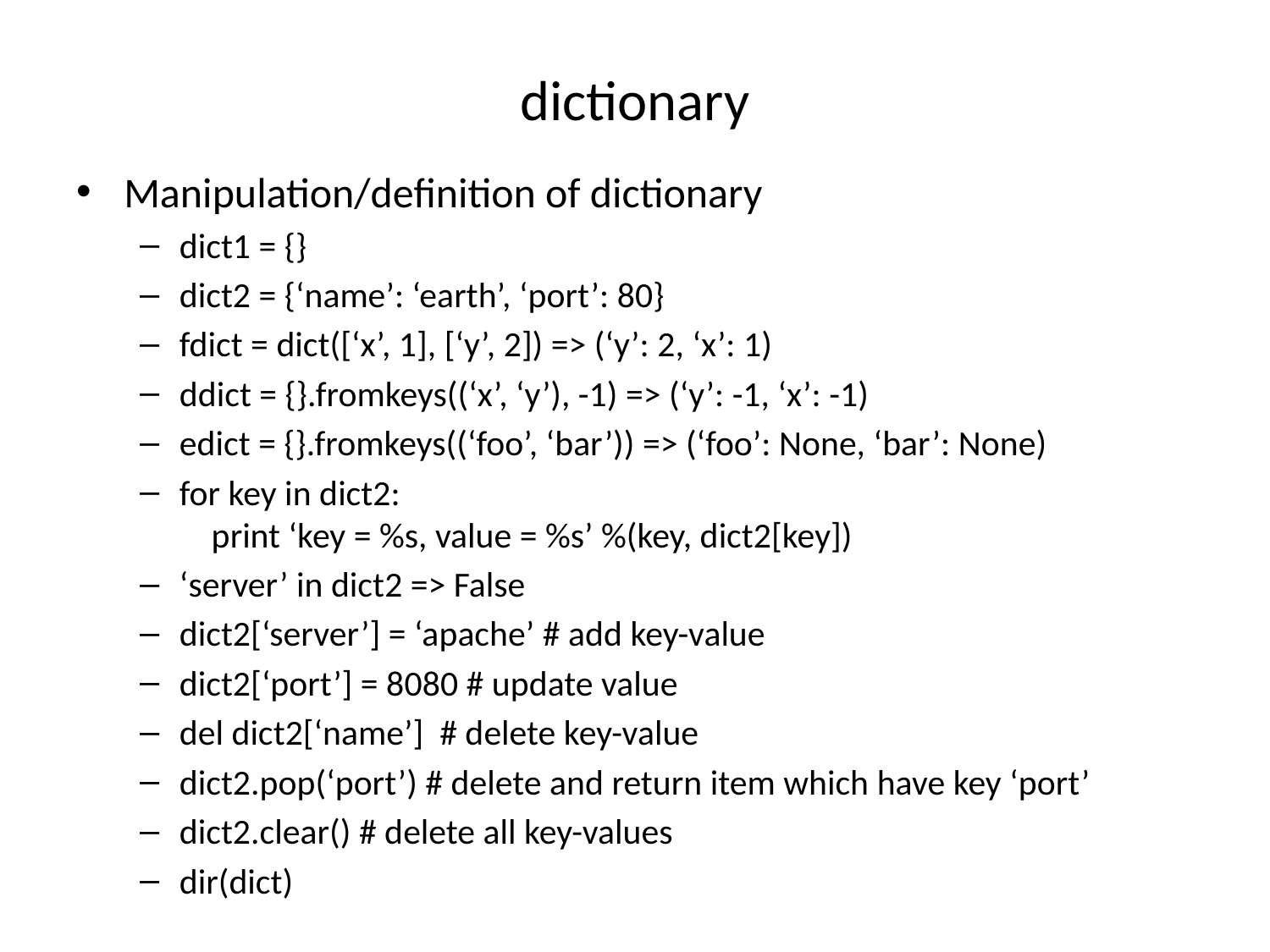

# dictionary
Manipulation/definition of dictionary
dict1 = {}
dict2 = {‘name’: ‘earth’, ‘port’: 80}
fdict = dict([‘x’, 1], [‘y’, 2]) => (‘y’: 2, ‘x’: 1)
ddict = {}.fromkeys((‘x’, ‘y’), -1) => (‘y’: -1, ‘x’: -1)
edict = {}.fromkeys((‘foo’, ‘bar’)) => (‘foo’: None, ‘bar’: None)
for key in dict2:
    print ‘key = %s, value = %s’ %(key, dict2[key])
‘server’ in dict2 => False
dict2[‘server’] = ‘apache’ # add key-value
dict2[‘port’] = 8080 # update value
del dict2[‘name’]  # delete key-value
dict2.pop(‘port’) # delete and return item which have key ‘port’
dict2.clear() # delete all key-values
dir(dict)